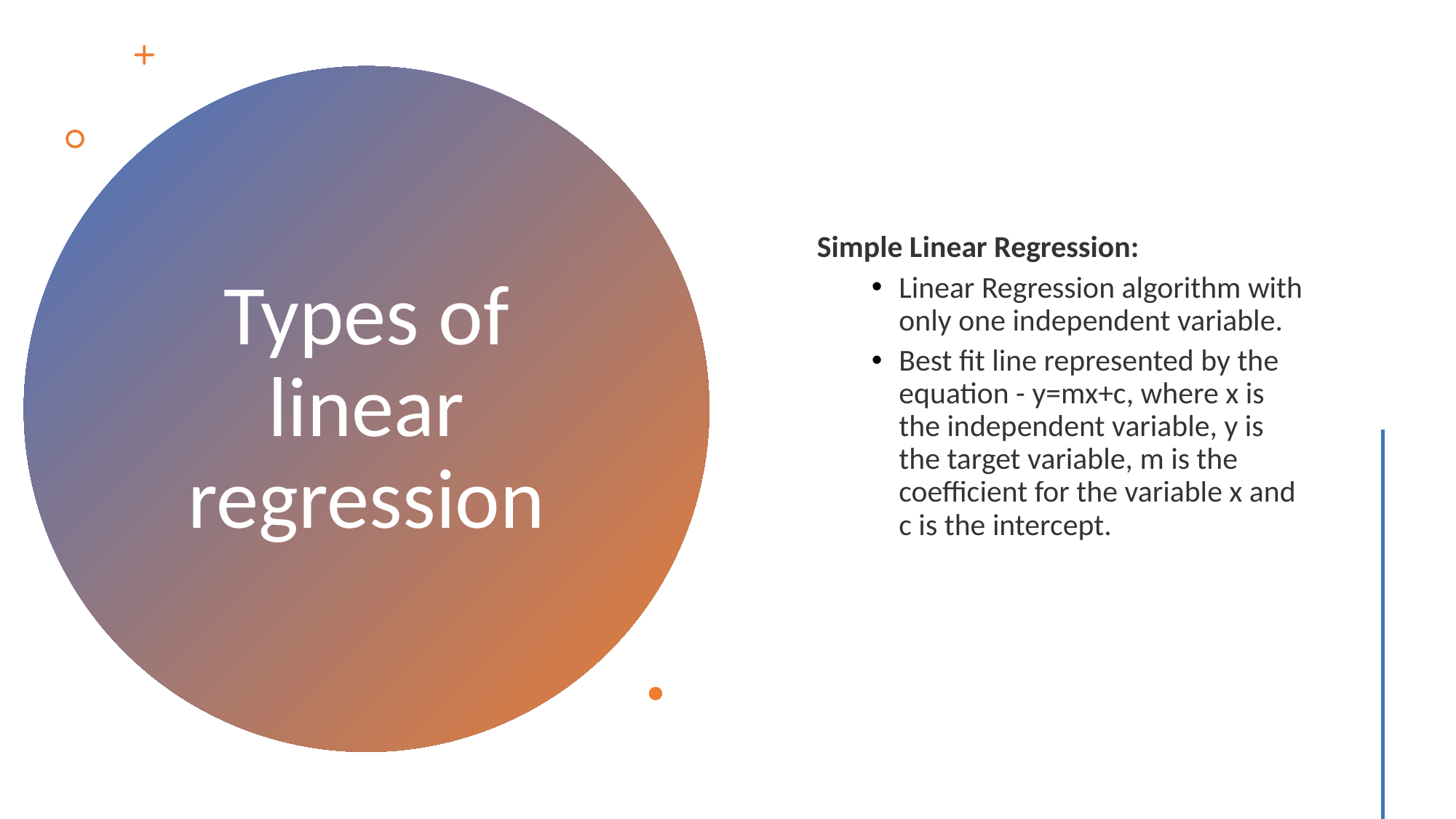

Simple Linear Regression:
Linear Regression algorithm with only one independent variable.
Best fit line represented by the equation - y=mx+c, where x is the independent variable, y is the target variable, m is the coefficient for the variable x and c is the intercept.

# Types of linear regression